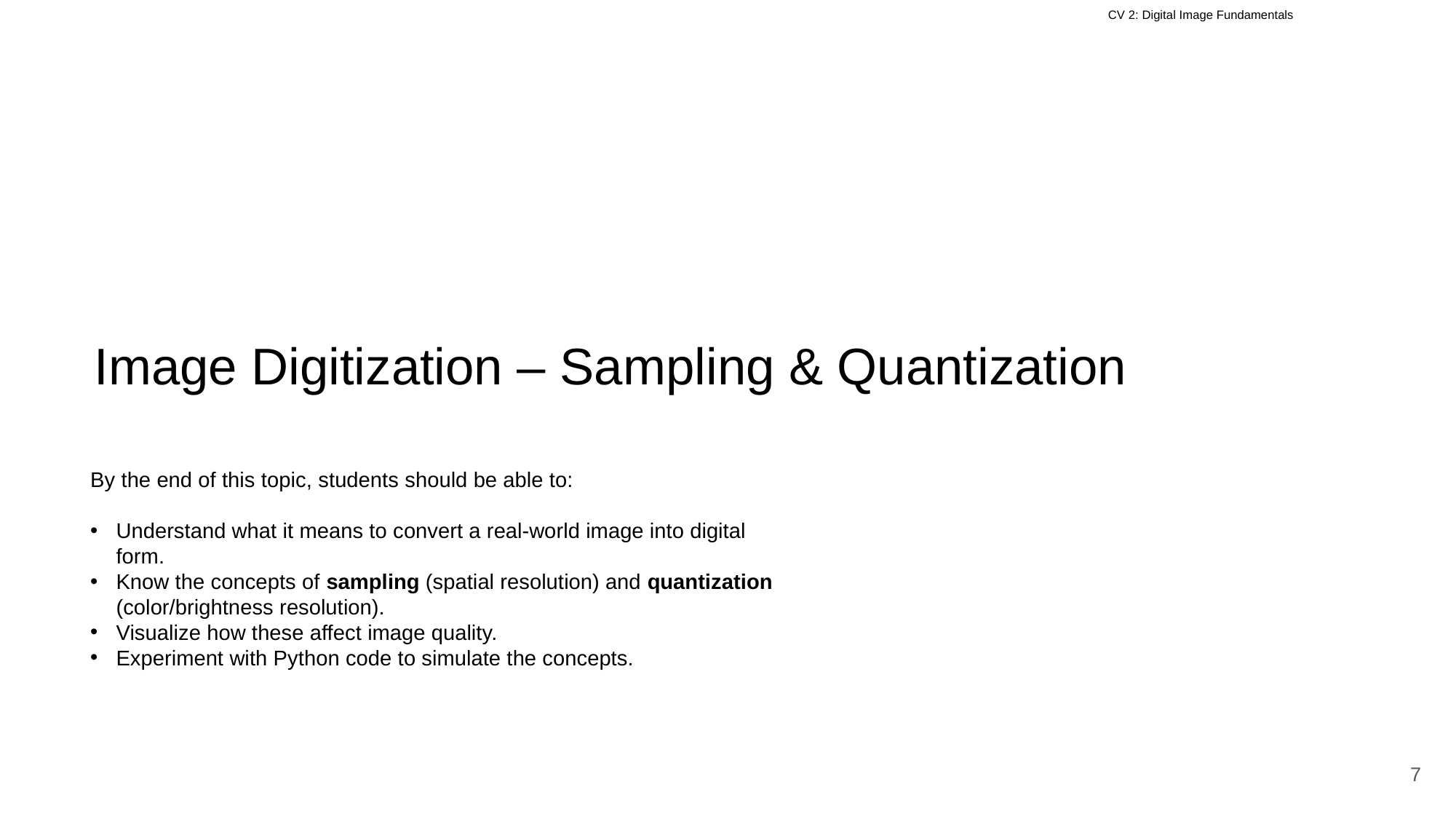

# Image Digitization – Sampling & Quantization
By the end of this topic, students should be able to:

Understand what it means to convert a real-world image into digital form.
Know the concepts of sampling (spatial resolution) and quantization (color/brightness resolution).
Visualize how these affect image quality.
Experiment with Python code to simulate the concepts.
7